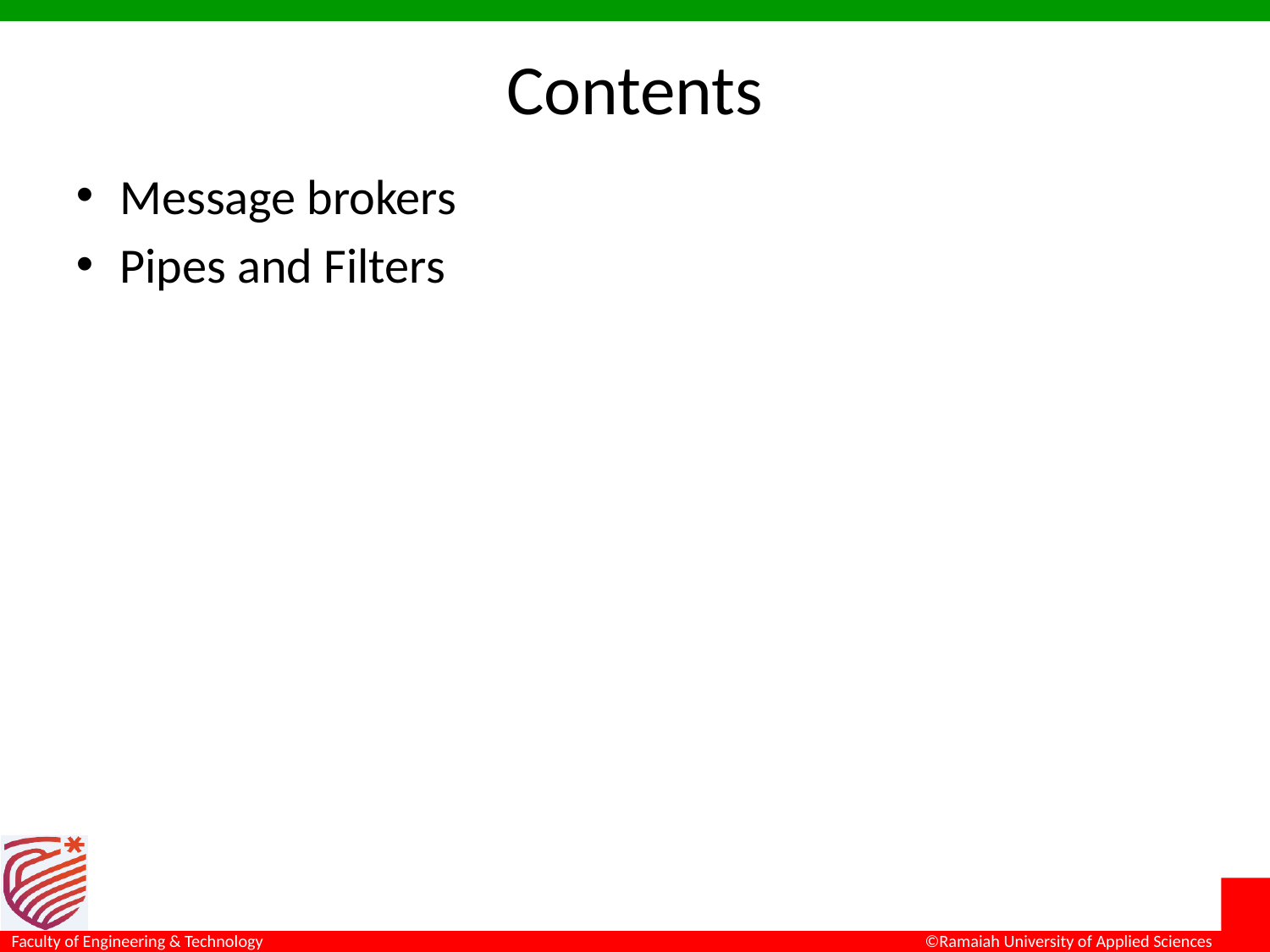

# Contents
Message brokers
Pipes and Filters